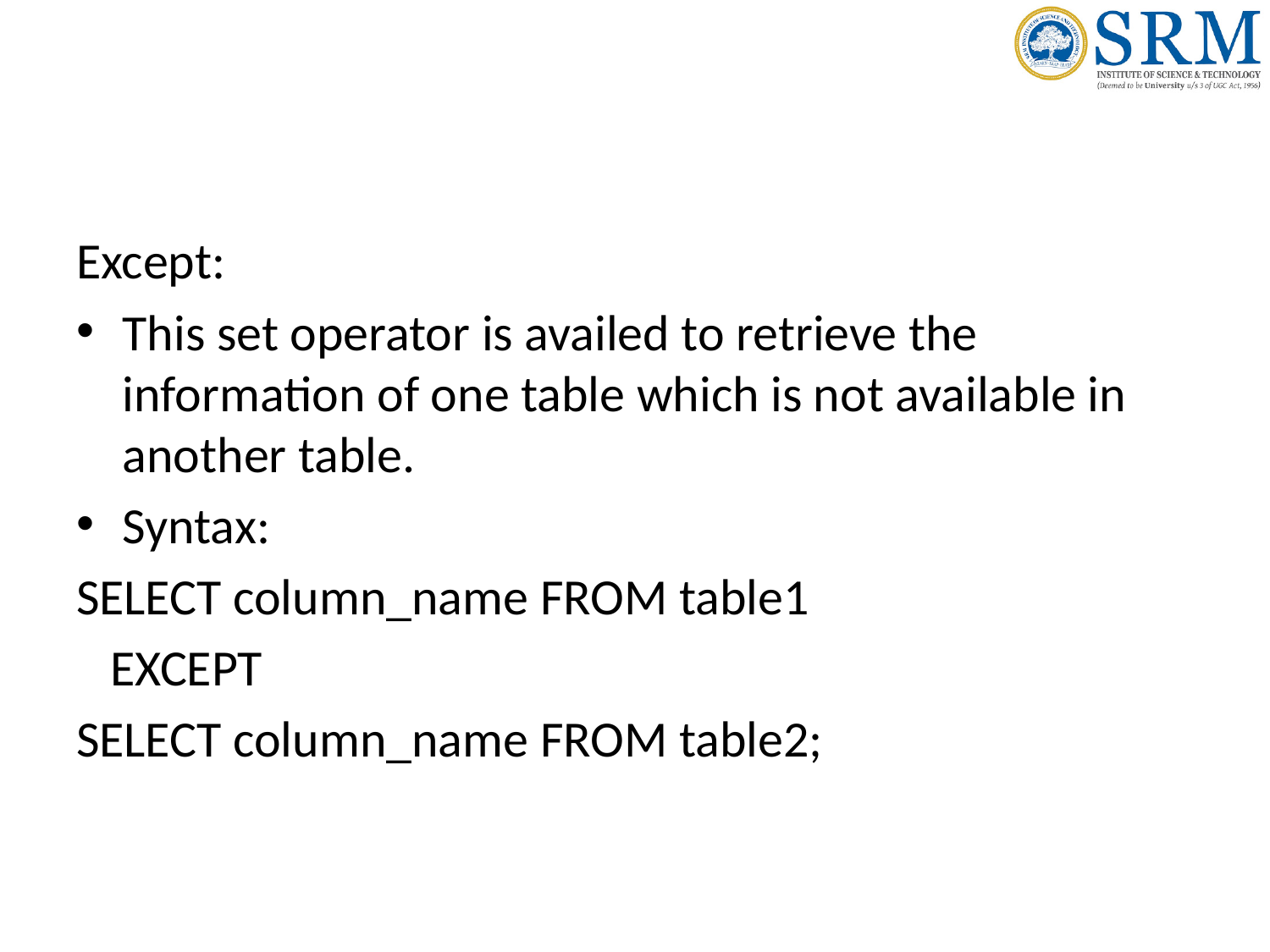

#
Except:
This set operator is availed to retrieve the information of one table which is not available in another table.
Syntax:
SELECT column_name FROM table1
   EXCEPT
SELECT column_name FROM table2;